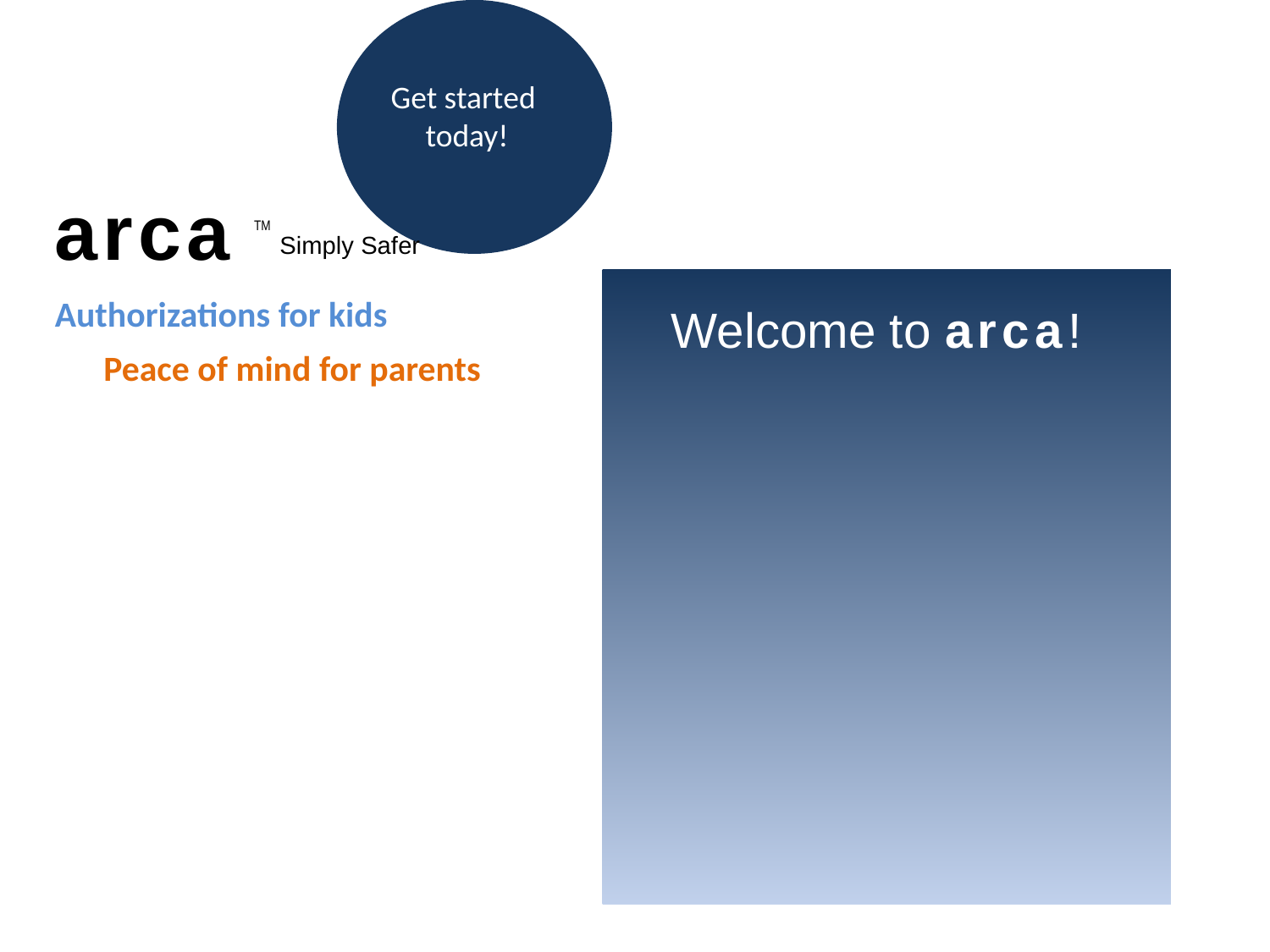

Get started
today!
arca

TM
Simply Safer

Authorizations for kids
Welcome to arca!
Peace of mind for parents